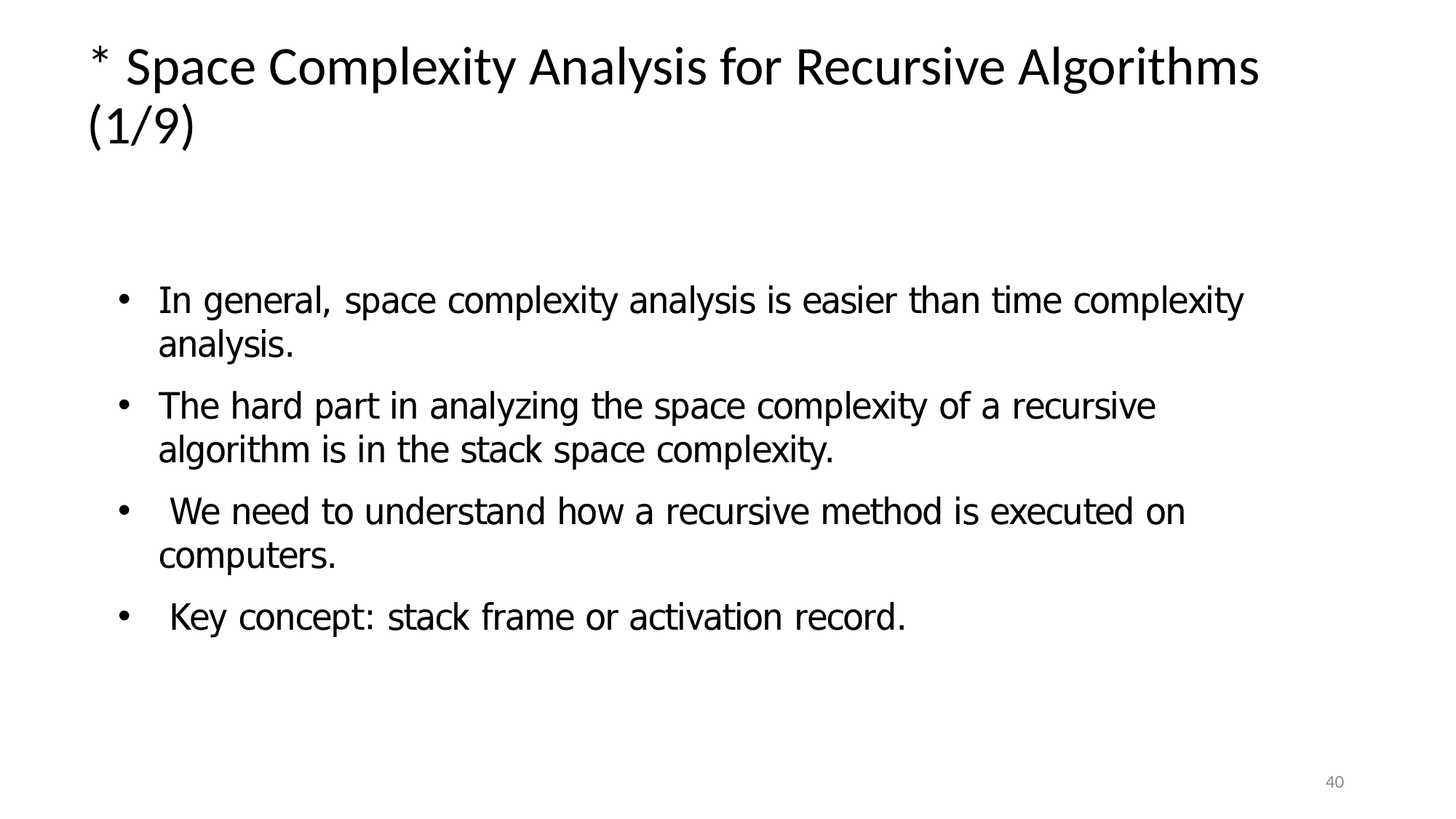

# * Space Complexity Analysis for Recursive Algorithms (1/9)
In general, space complexity analysis is easier than time complexity analysis.
The hard part in analyzing the space complexity of a recursive algorithm is in the stack space complexity.
 We need to understand how a recursive method is executed on computers.
 Key concept: stack frame or activation record.
40